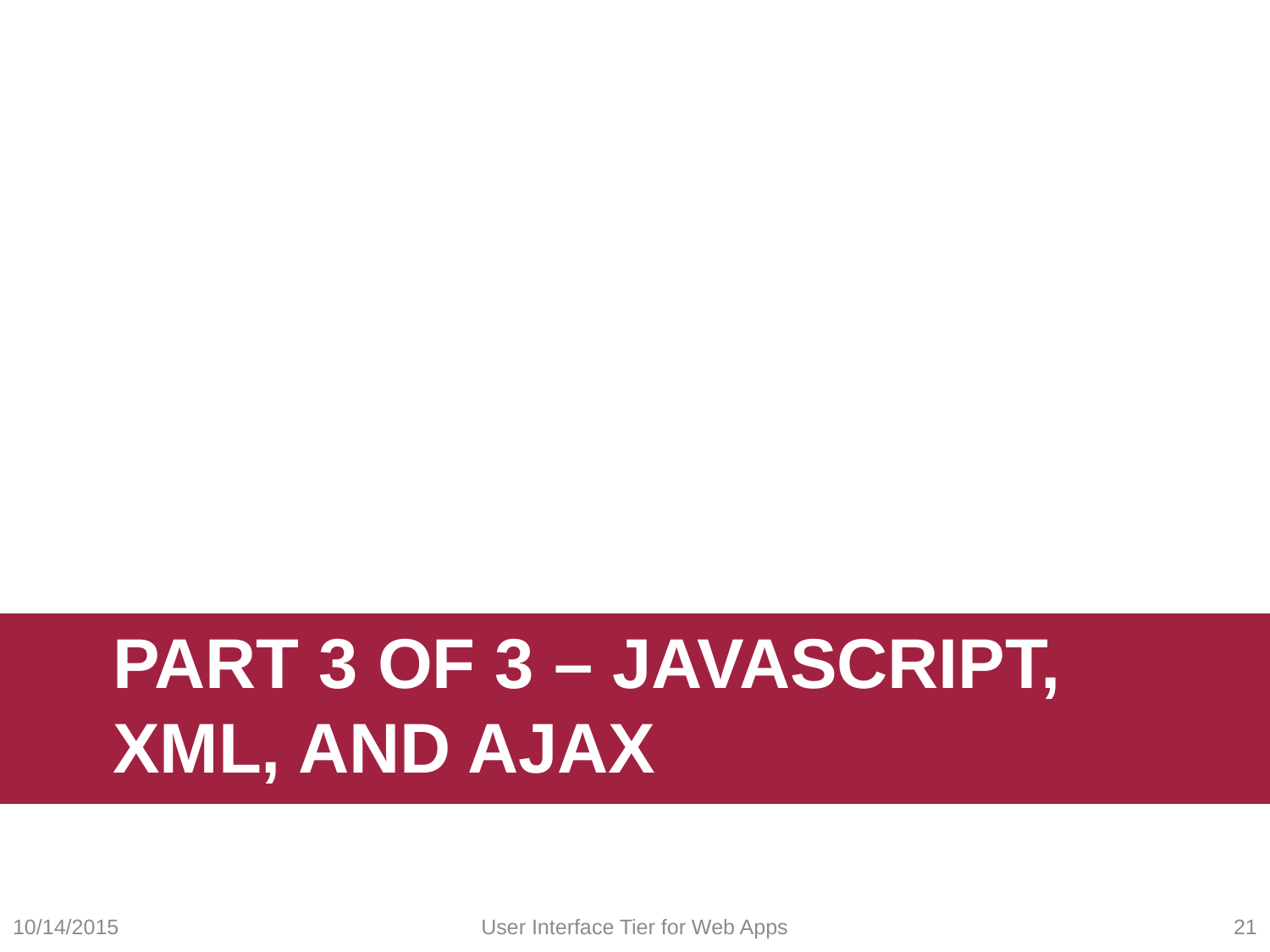

# Part 3 of 3 – JavaScript, XML, and AJAX
10/14/2015
User Interface Tier for Web Apps
21